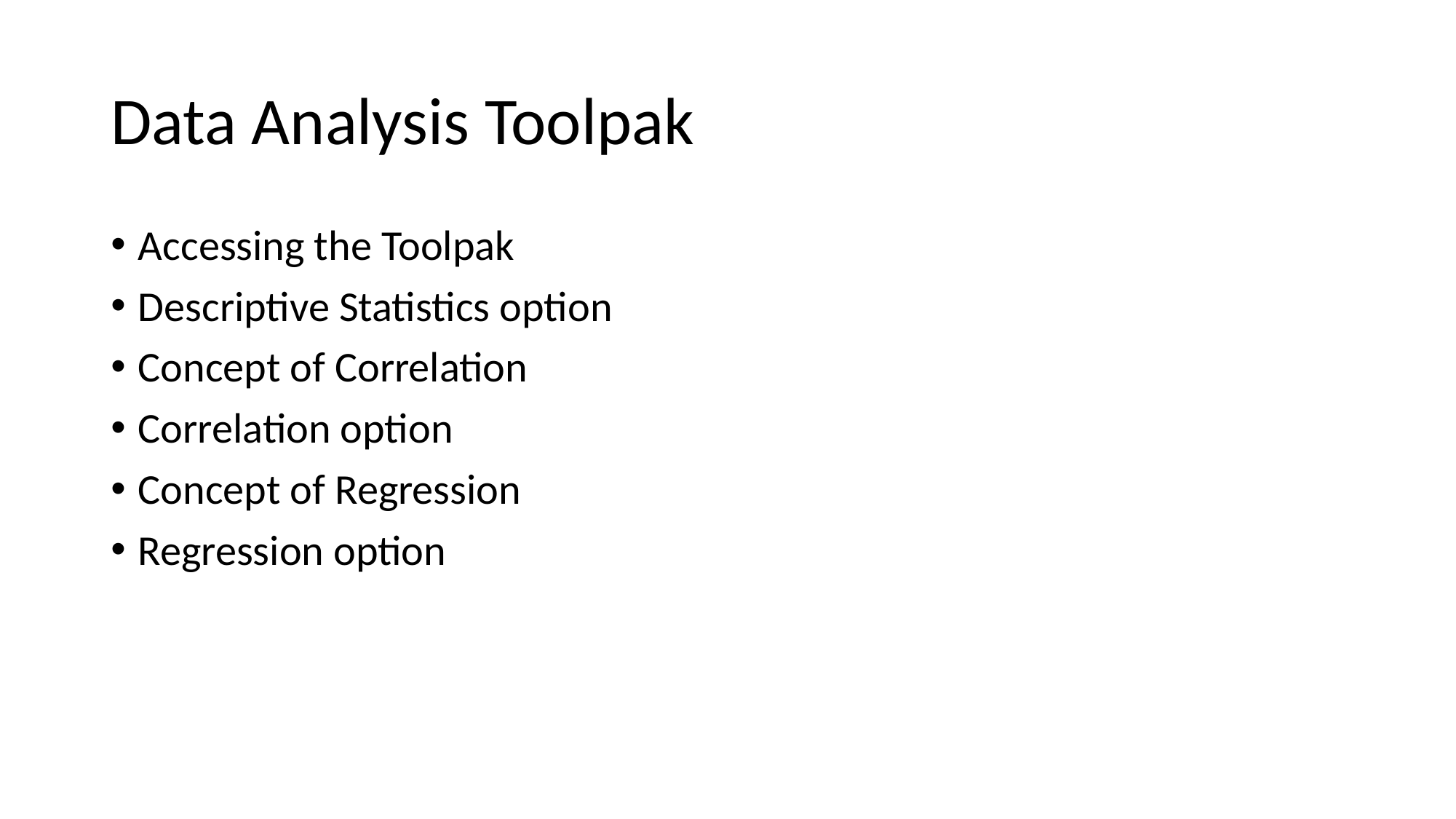

# Data Analysis Toolpak
Accessing the Toolpak
Descriptive Statistics option
Concept of Correlation
Correlation option
Concept of Regression
Regression option